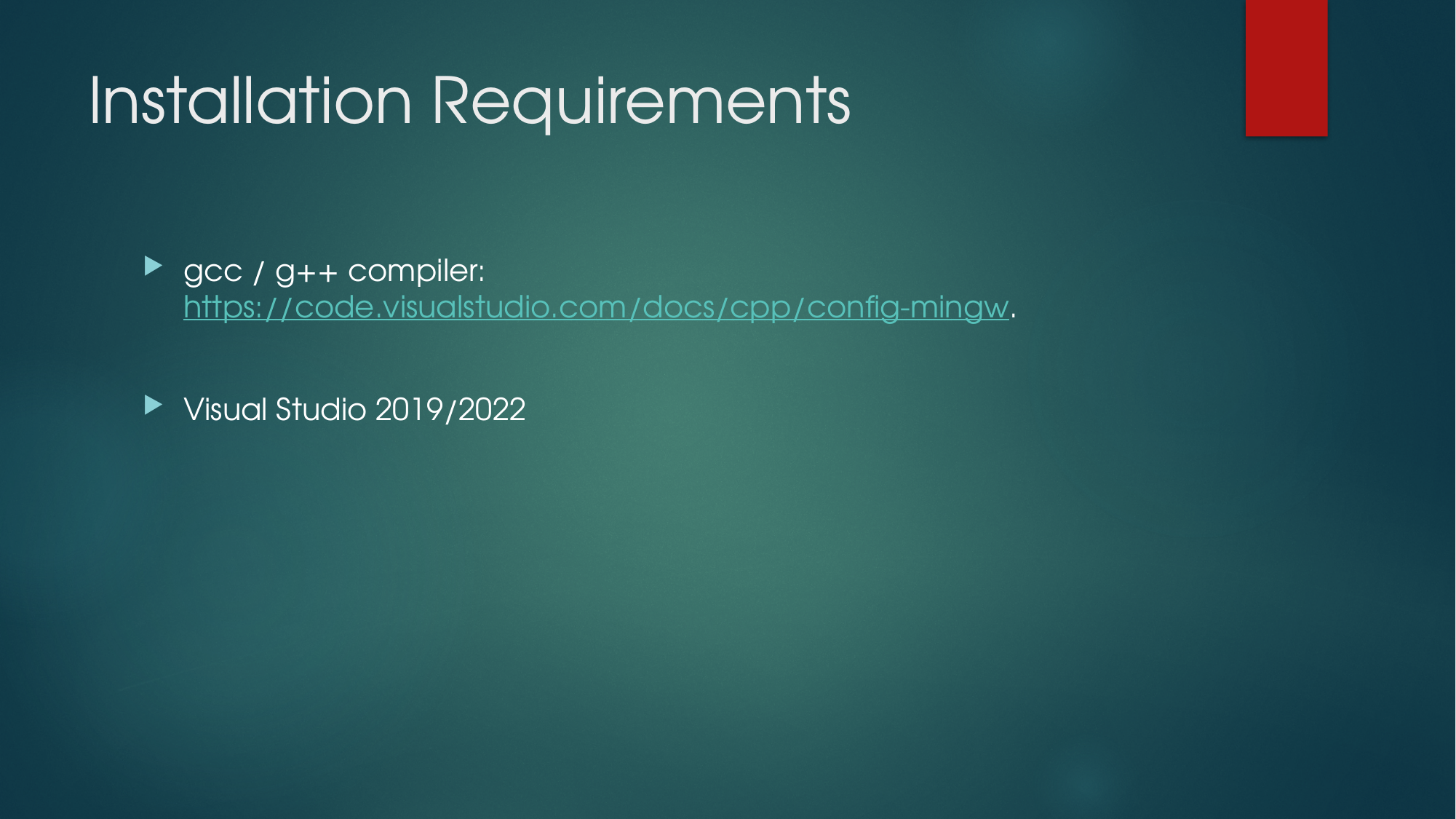

# Installation Requirements
gcc / g++ compiler: https://code.visualstudio.com/docs/cpp/config-mingw.

Visual Studio 2019/2022